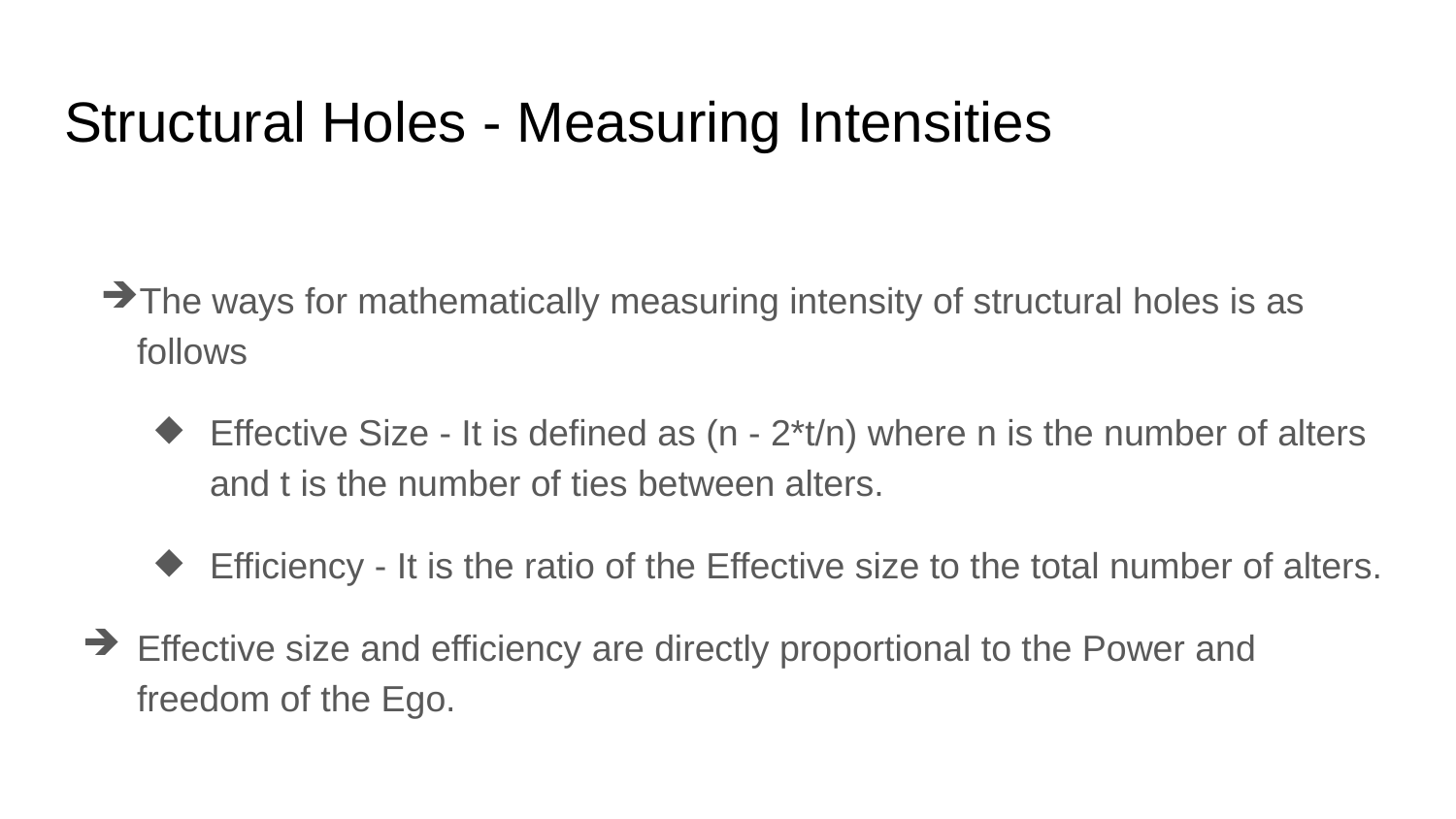

# Structural Holes - Measuring Intensities
The ways for mathematically measuring intensity of structural holes is as follows
Effective Size - It is defined as (n - 2*t/n) where n is the number of alters and t is the number of ties between alters.
Efficiency - It is the ratio of the Effective size to the total number of alters.
Effective size and efficiency are directly proportional to the Power and freedom of the Ego.